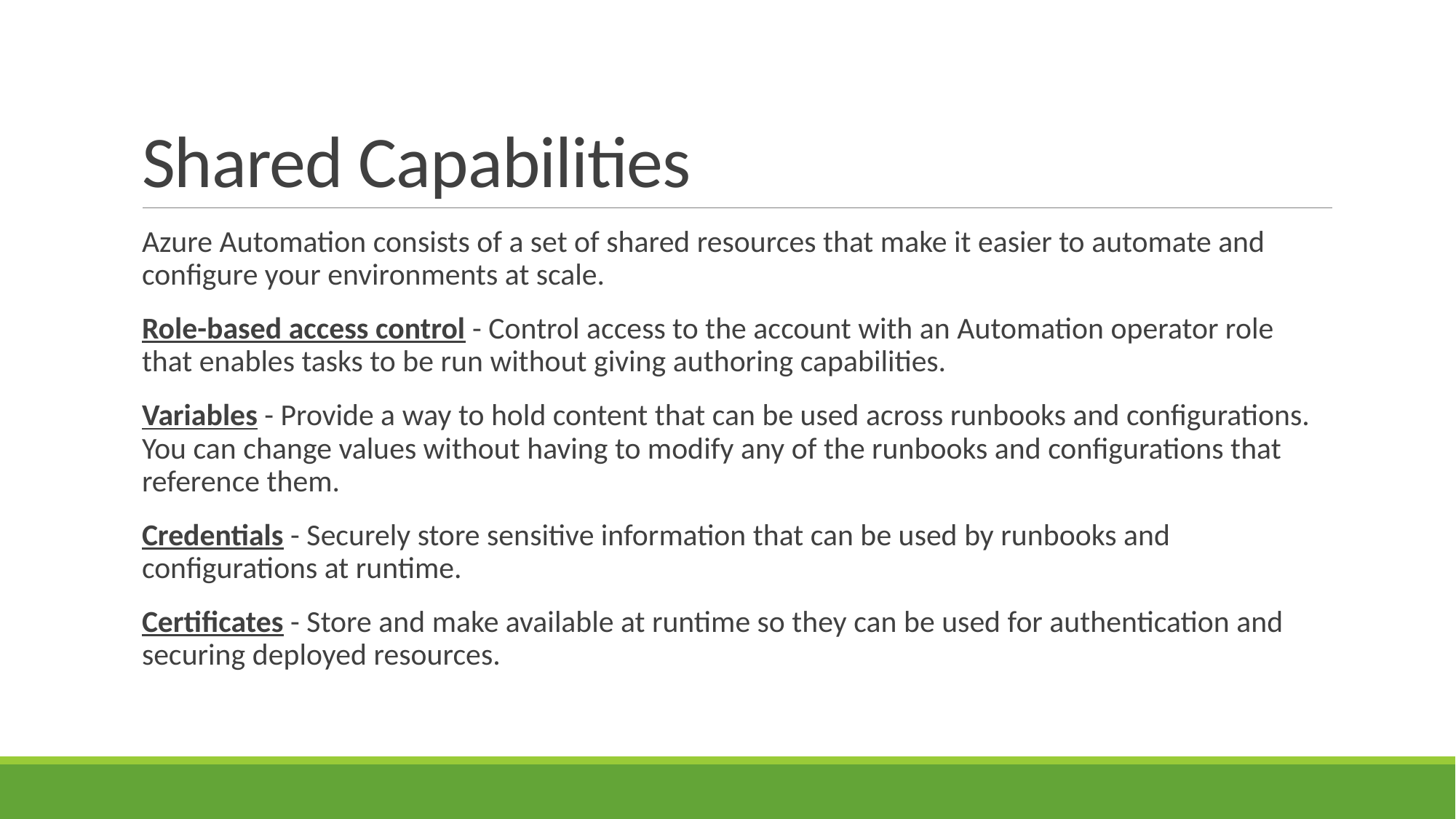

# Shared Capabilities
Azure Automation consists of a set of shared resources that make it easier to automate and configure your environments at scale.
Role-based access control - Control access to the account with an Automation operator role that enables tasks to be run without giving authoring capabilities.
Variables - Provide a way to hold content that can be used across runbooks and configurations. You can change values without having to modify any of the runbooks and configurations that reference them.
Credentials - Securely store sensitive information that can be used by runbooks and configurations at runtime.
Certificates - Store and make available at runtime so they can be used for authentication and securing deployed resources.